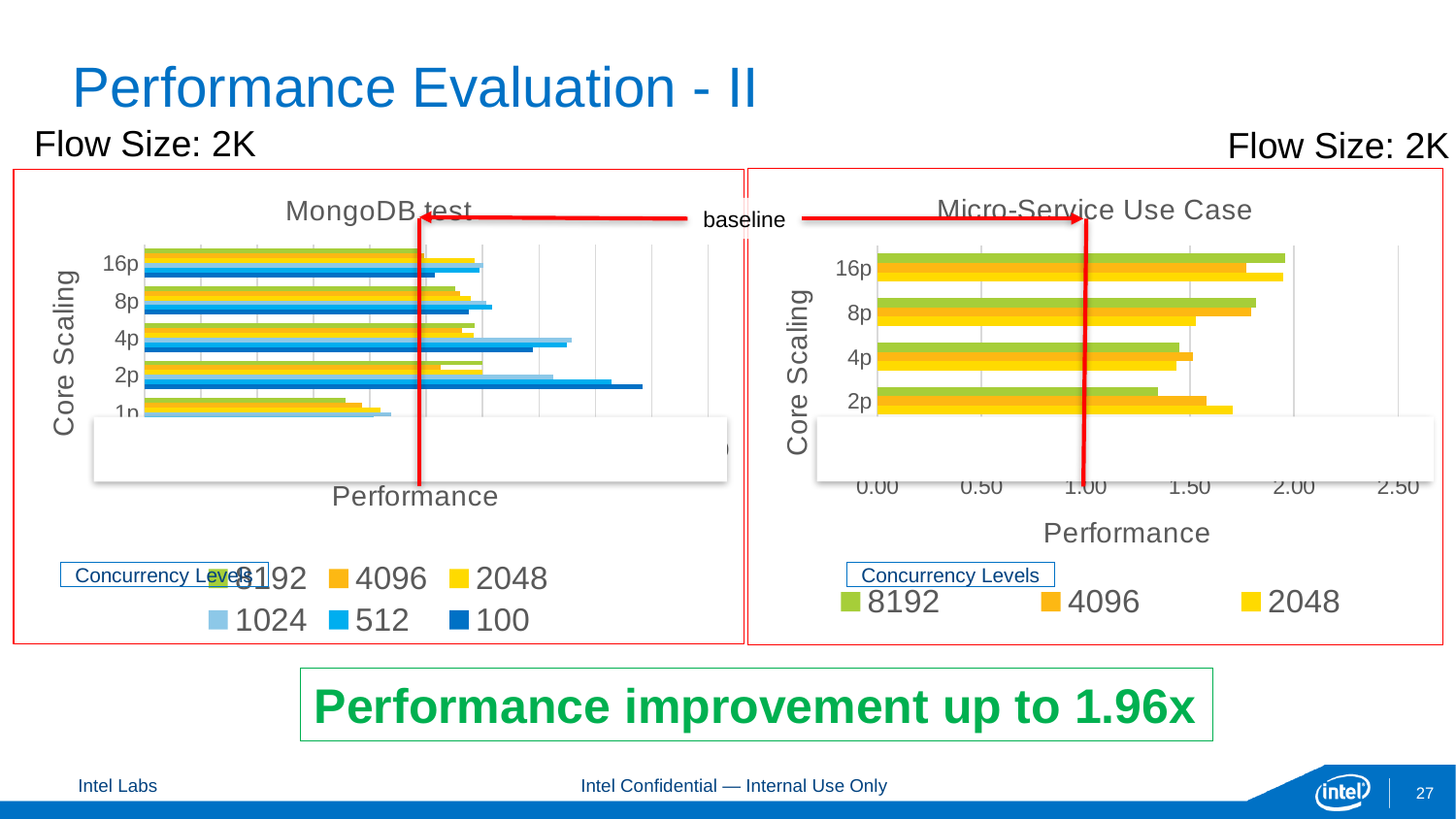

# Performance Evaluation - II
Flow Size: 2K
Flow Size: 2K

### Chart: MongoDB test

| Category | 100 | 512 | 1024 | 2048 | 4096 | 8192 |
|---|---|---|---|---|---|---|
| 1p | 0.8768280792980175 | 0.8125227520931926 | 0.8767754318618042 | 0.8376168224299065 | 0.7734718337994406 | 0.7147071217867678 |
| 2p | 1.7668508287292817 | 1.655858511422255 | 1.452337136547663 | 1.2001471670345842 | 1.0520909757887014 | 1.1997013811123554 |
| 4p | 1.379110251450677 | 1.4973056197074672 | 1.5147654892877822 | 1.1665702718334297 | 1.126990291262136 | 1.170755836960823 |
| 8p | 1.150987224157956 | 1.232702418506835 | 1.212565445026178 | 1.1596586178184847 | 1.118295847750865 | 1.1025364274150027 |
| 16p | 1.0292037295038046 | 1.187302098427521 | 1.2017199677506047 | 1.171761517615176 | 0.9934973447491059 | 0.9813231690716036 |

### Chart: Micro-Service Use Case

| Category | 2048 | 4096 | 8192 |
|---|---|---|---|
| 1p | 0.9528816199376947 | 0.8951712752785803 | 0.8672086720867209 |
| 2p | 1.704018547140649 | 1.5813148788927336 | 1.348729792147806 |
| 4p | 1.43732755222704 | 1.5158290462999604 | 1.4470423661071143 |
| 8p | 1.5304456999372253 | 1.7918278123423574 | 1.8187941514703467 |
| 16p | 1.9462416745956232 | 1.7688769035532994 | 1.9551820728291316 |
baseline
Performance improvement up to 1.96x

Concurrency Levels
Concurrency Levels
27